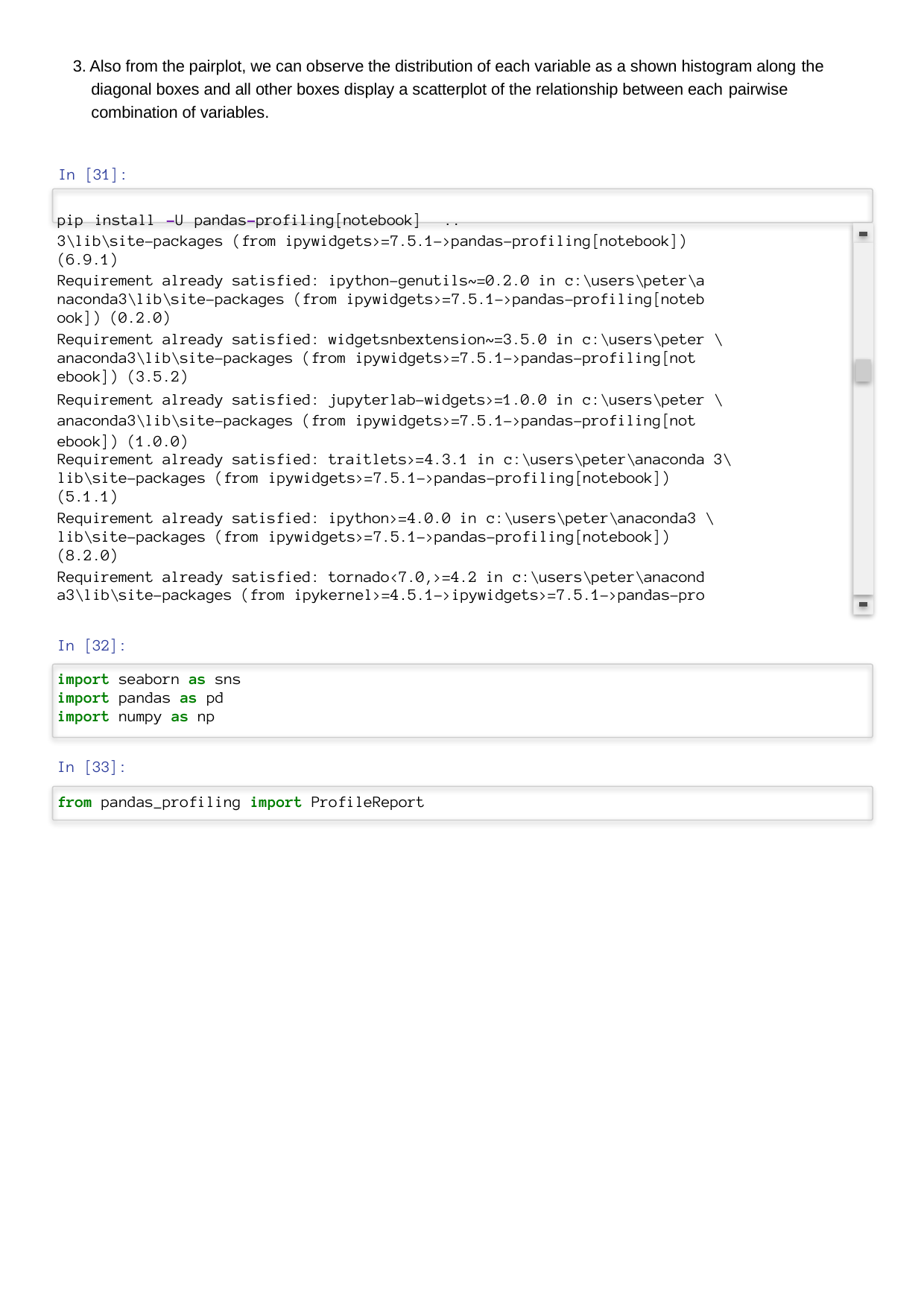

3. Also from the pairplot, we can observe the distribution of each variable as a shown histogram along the diagonal boxes and all other boxes display a scatterplot of the relationship between each pairwise combination of variables.

In [31]:

pip install -U pandas-profiling[notebook]  ..

3\lib\site-packages (from ipywidgets>=7.5.1->pandas-profiling[notebook]) (6.9.1)
Requirement already satisfied: ipython-genutils~=0.2.0 in c:\users\peter\a naconda3\lib\site-packages (from ipywidgets>=7.5.1->pandas-profiling[noteb ook]) (0.2.0)
Requirement already satisfied: widgetsnbextension~=3.5.0 in c:\users\peter \anaconda3\lib\site-packages (from ipywidgets>=7.5.1->pandas-profiling[not ebook]) (3.5.2)
Requirement already satisfied: jupyterlab-widgets>=1.0.0 in c:\users\peter \anaconda3\lib\site-packages (from ipywidgets>=7.5.1->pandas-profiling[not ebook]) (1.0.0)
Requirement already satisfied: traitlets>=4.3.1 in c:\users\peter\anaconda 3\lib\site-packages (from ipywidgets>=7.5.1->pandas-profiling[notebook]) (5.1.1)
Requirement already satisfied: ipython>=4.0.0 in c:\users\peter\anaconda3 \lib\site-packages (from ipywidgets>=7.5.1->pandas-profiling[notebook]) (8.2.0)
Requirement already satisfied: tornado<7.0,>=4.2 in c:\users\peter\anacond a3\lib\site-packages (from ipykernel>=4.5.1->ipywidgets>=7.5.1->pandas-pro

In [32]:

import seaborn as sns
import pandas as pd
import numpy as np

In [33]:

from pandas_profiling import ProfileReport